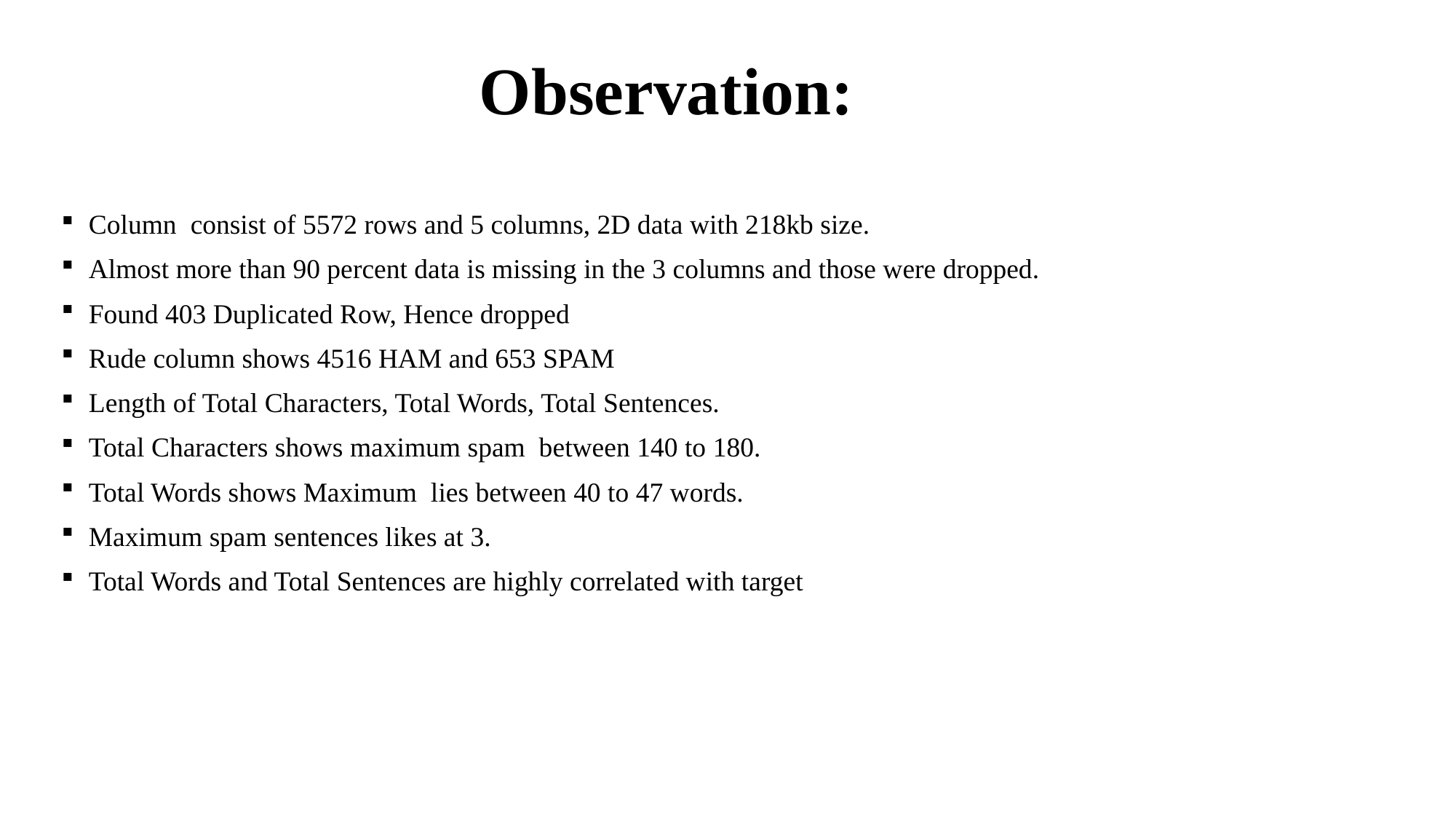

# Observation:

Column  consist of 5572 rows and 5 columns, 2D data with 218kb size.
Almost more than 90 percent data is missing in the 3 columns and those were dropped.
Found 403 Duplicated Row, Hence dropped
Rude column shows 4516 HAM and 653 SPAM
Length of Total Characters, Total Words, Total Sentences.
Total Characters shows maximum spam  between 140 to 180.
Total Words shows Maximum  lies between 40 to 47 words.
Maximum spam sentences likes at 3.
Total Words and Total Sentences are highly correlated with target